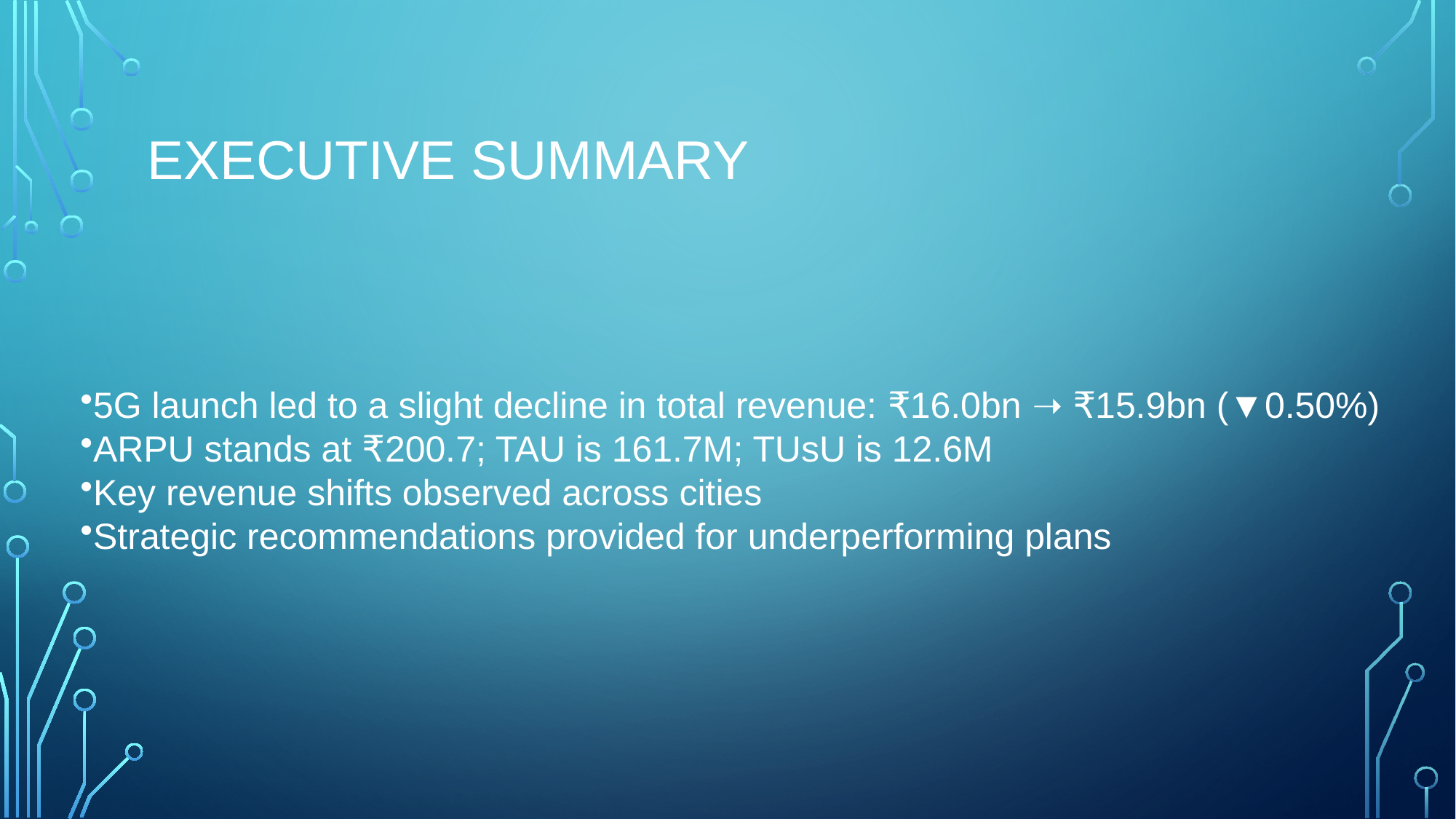

# Executive Summary
5G launch led to a slight decline in total revenue: ₹16.0bn ➝ ₹15.9bn (▼0.50%)
ARPU stands at ₹200.7; TAU is 161.7M; TUsU is 12.6M
Key revenue shifts observed across cities
Strategic recommendations provided for underperforming plans